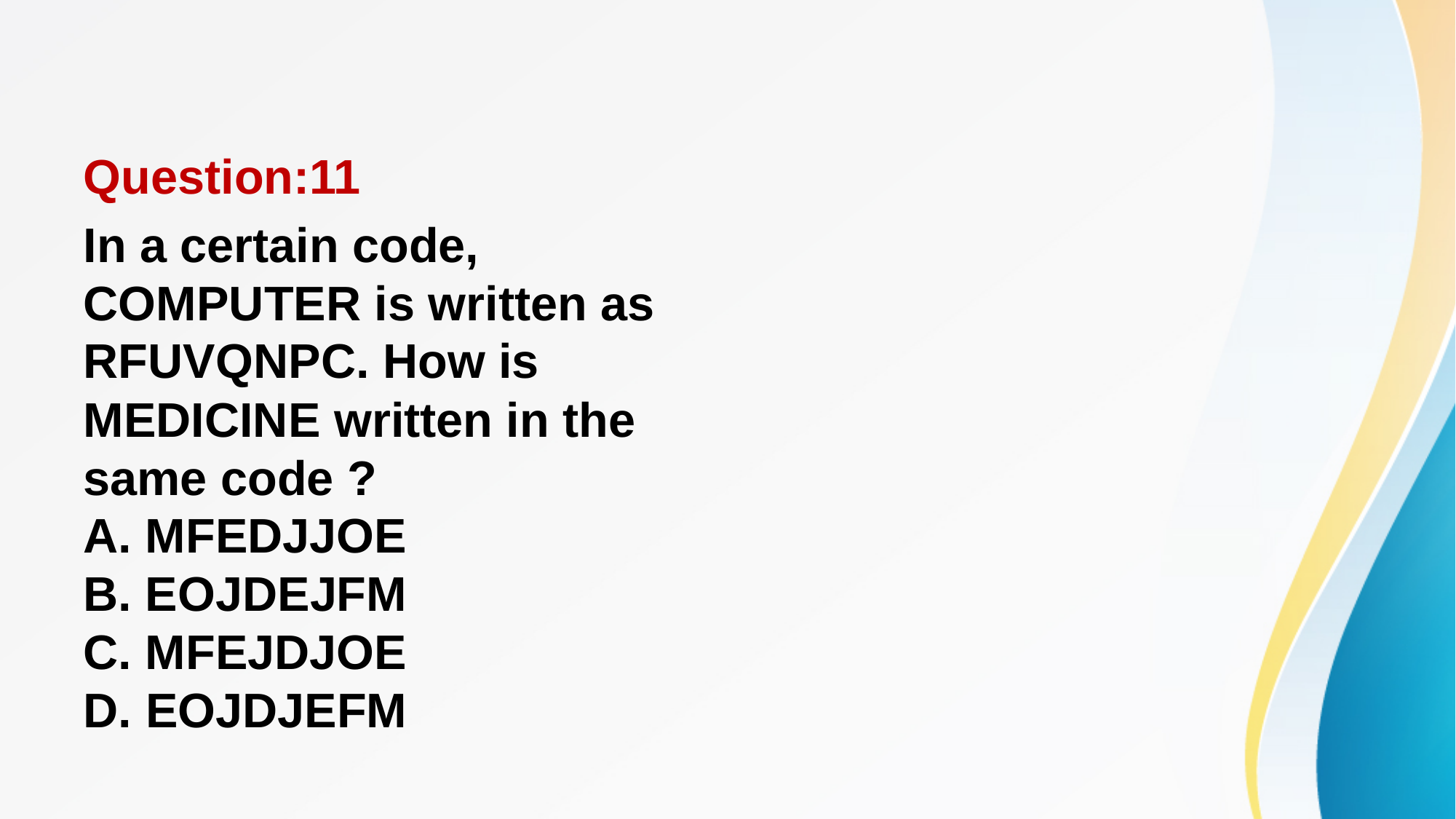

#
Question:11
In a certain code, COMPUTER is written as RFUVQNPC. How is MEDICINE written in the same code ?
A. MFEDJJOE 
B. EOJDEJFM 
C. MFEJDJOE 
D. EOJDJEFM